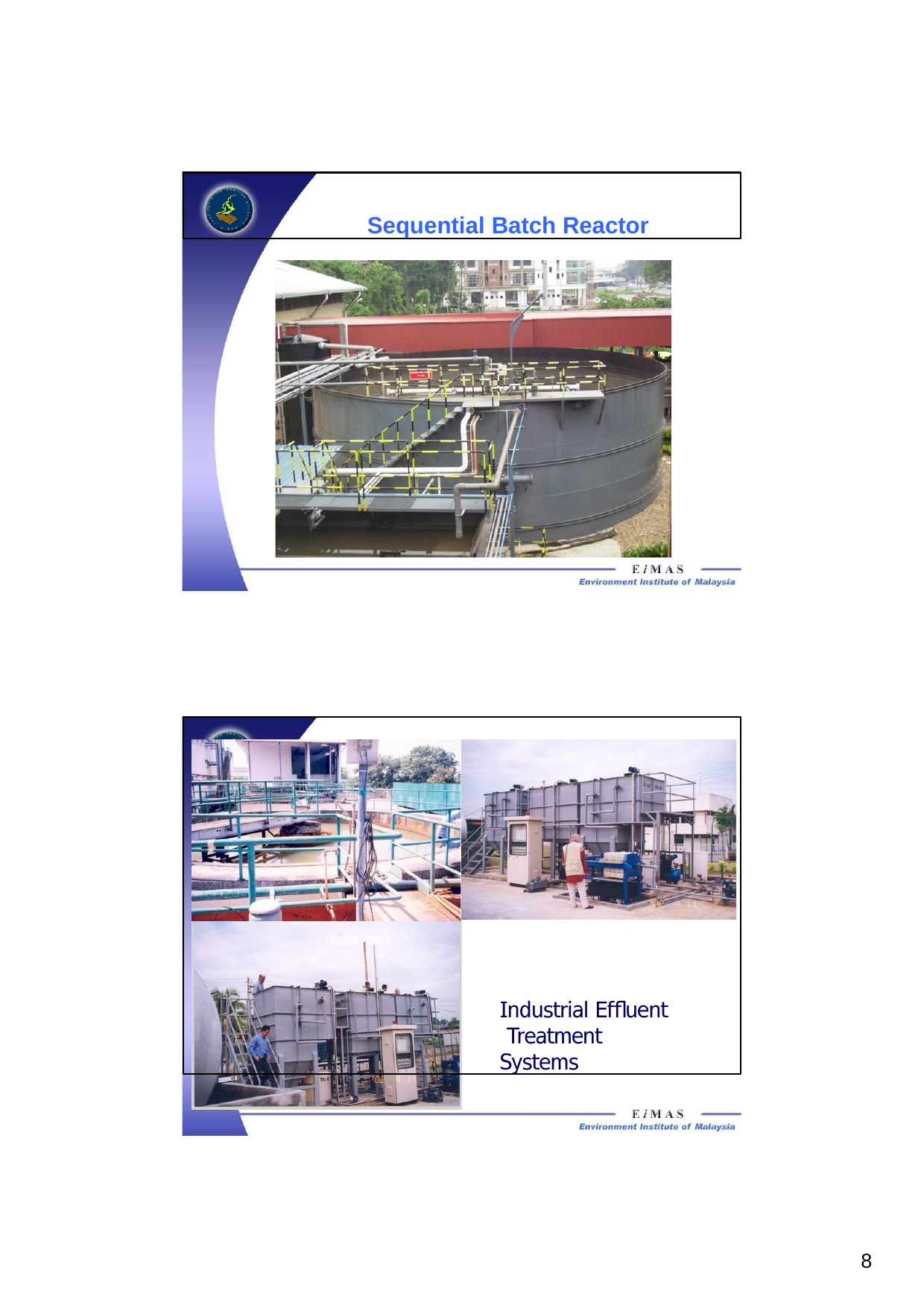

Sequential Batch Reactor

Industrial Effluent  Treatment  Systems

8